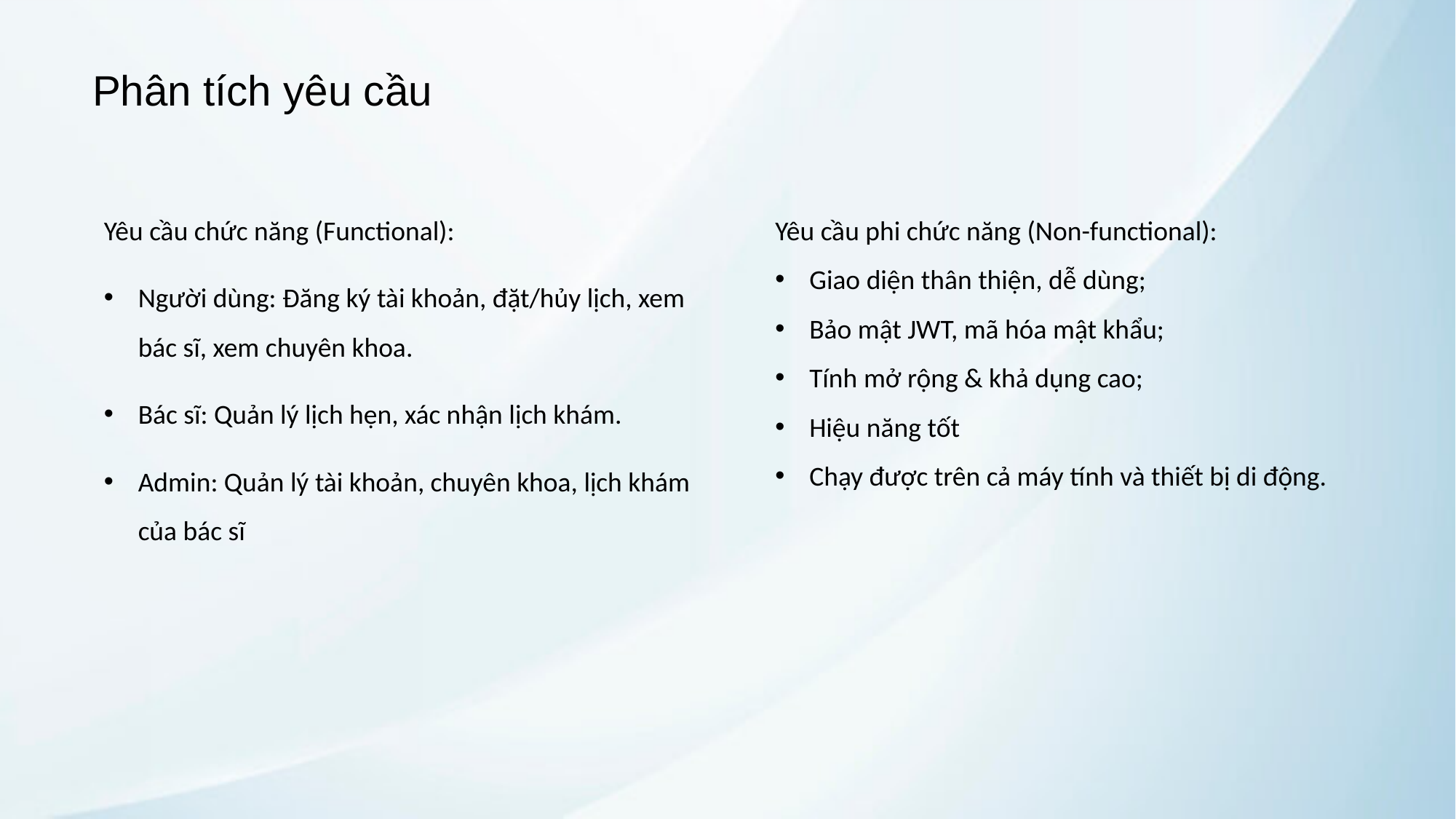

Phân tích yêu cầu
Yêu cầu chức năng (Functional):
Người dùng: Đăng ký tài khoản, đặt/hủy lịch, xem bác sĩ, xem chuyên khoa.
Bác sĩ: Quản lý lịch hẹn, xác nhận lịch khám.
Admin: Quản lý tài khoản, chuyên khoa, lịch khám của bác sĩ
Yêu cầu phi chức năng (Non-functional):
Giao diện thân thiện, dễ dùng;
Bảo mật JWT, mã hóa mật khẩu;
Tính mở rộng & khả dụng cao;
Hiệu năng tốt
Chạy được trên cả máy tính và thiết bị di động.